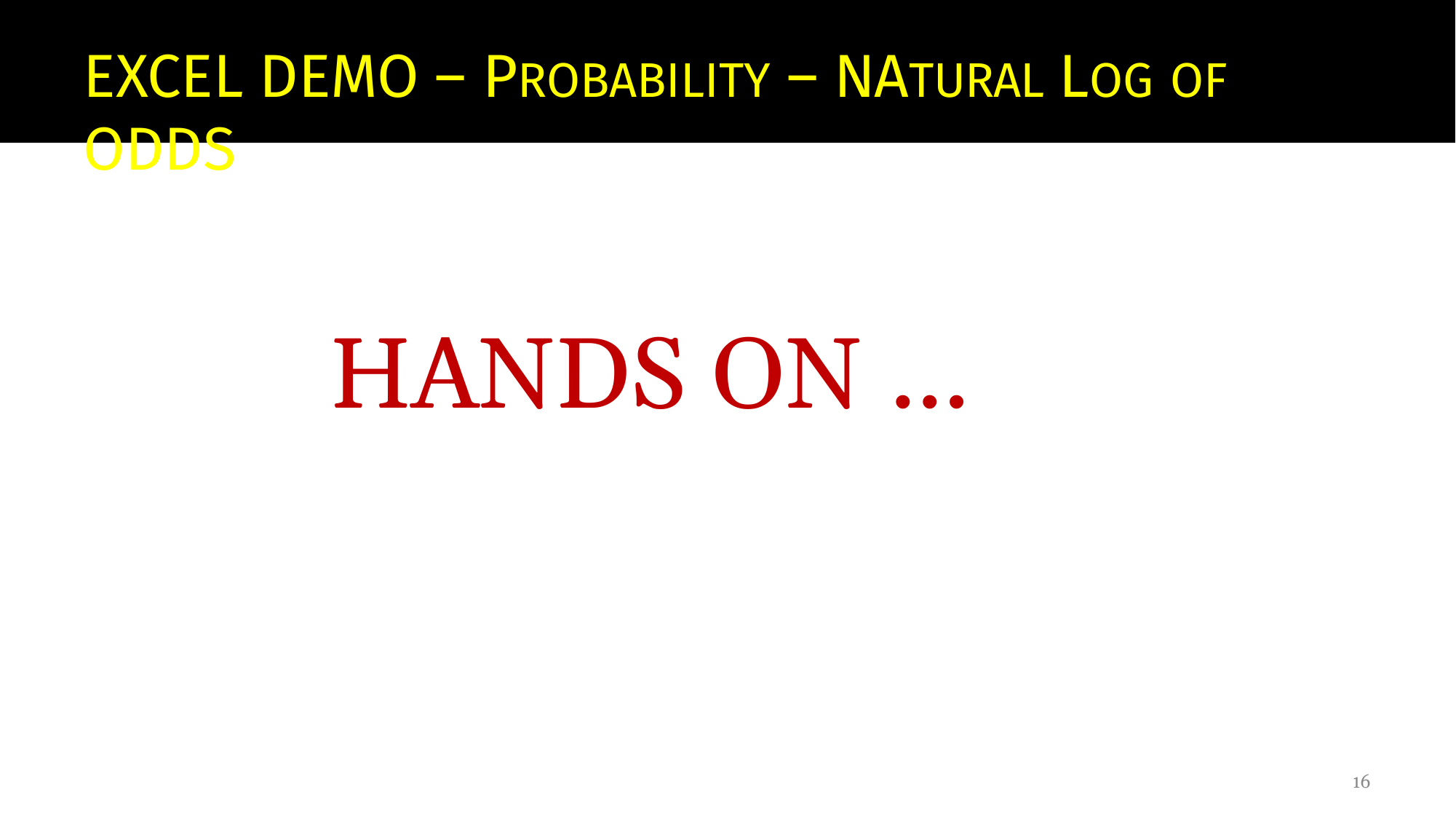

EXCEL DEMO – PROBABILITY – NATURAL LOG OF ODDS
HANDS ON …
16